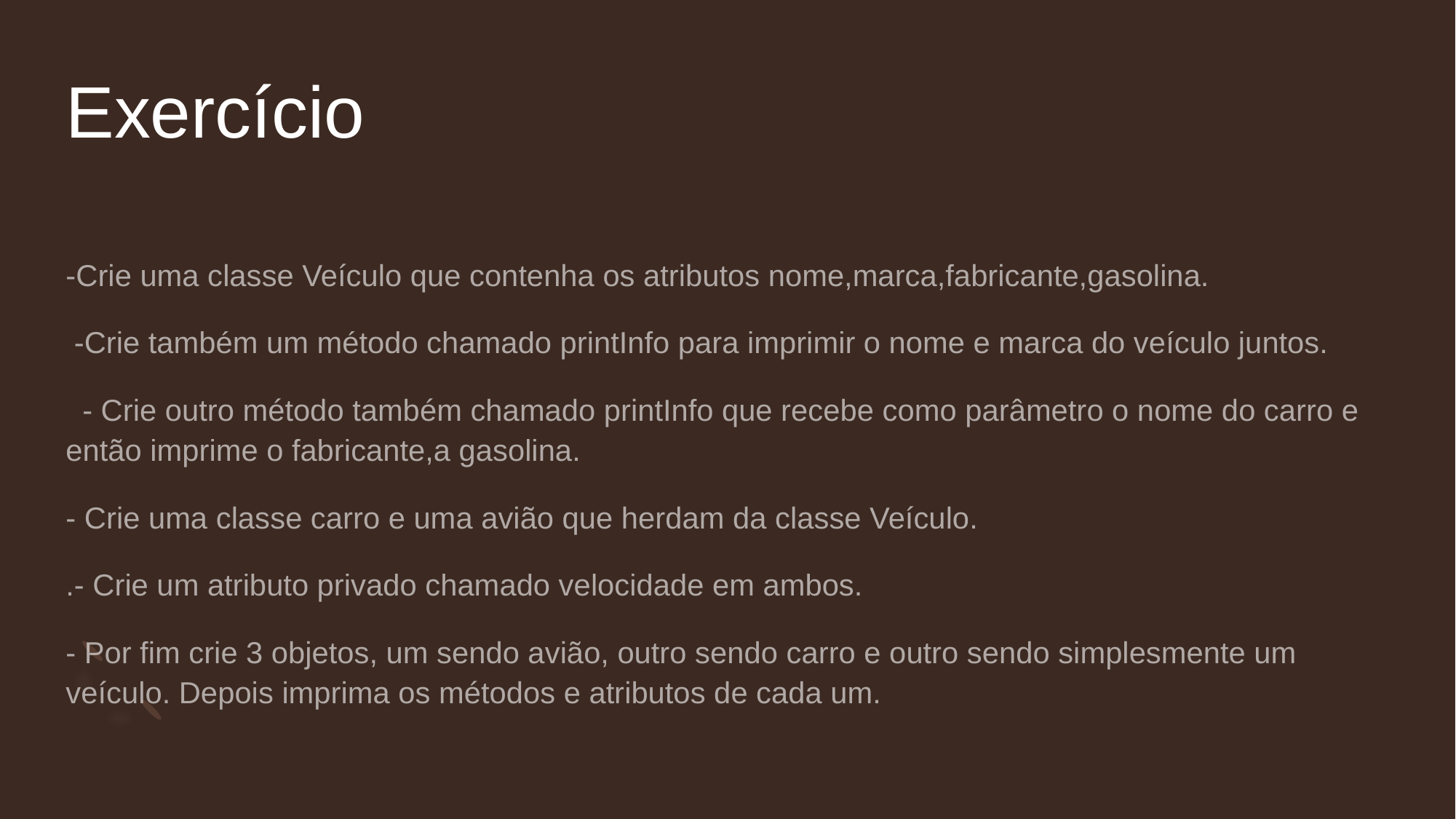

# Exercício
-Crie uma classe Veículo que contenha os atributos nome,marca,fabricante,gasolina.
 -Crie também um método chamado printInfo para imprimir o nome e marca do veículo juntos.
  - Crie outro método também chamado printInfo que recebe como parâmetro o nome do carro e então imprime o fabricante,a gasolina.
- Crie uma classe carro e uma avião que herdam da classe Veículo.
.- Crie um atributo privado chamado velocidade em ambos.
- Por fim crie 3 objetos, um sendo avião, outro sendo carro e outro sendo simplesmente um veículo. Depois imprima os métodos e atributos de cada um.